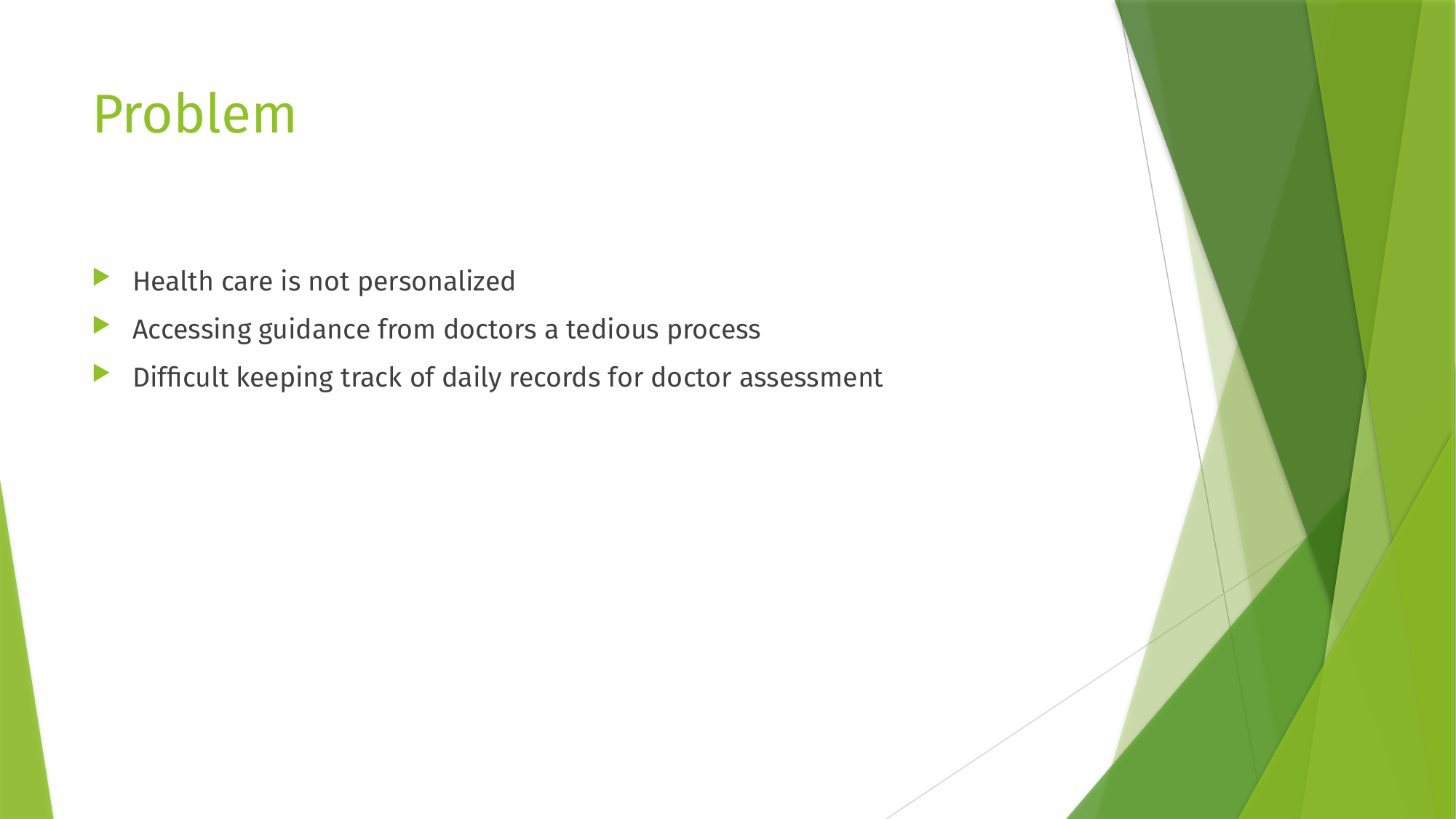

# Problem
Health care is not personalized
Accessing guidance from doctors a tedious process
Difficult keeping track of daily records for doctor assessment